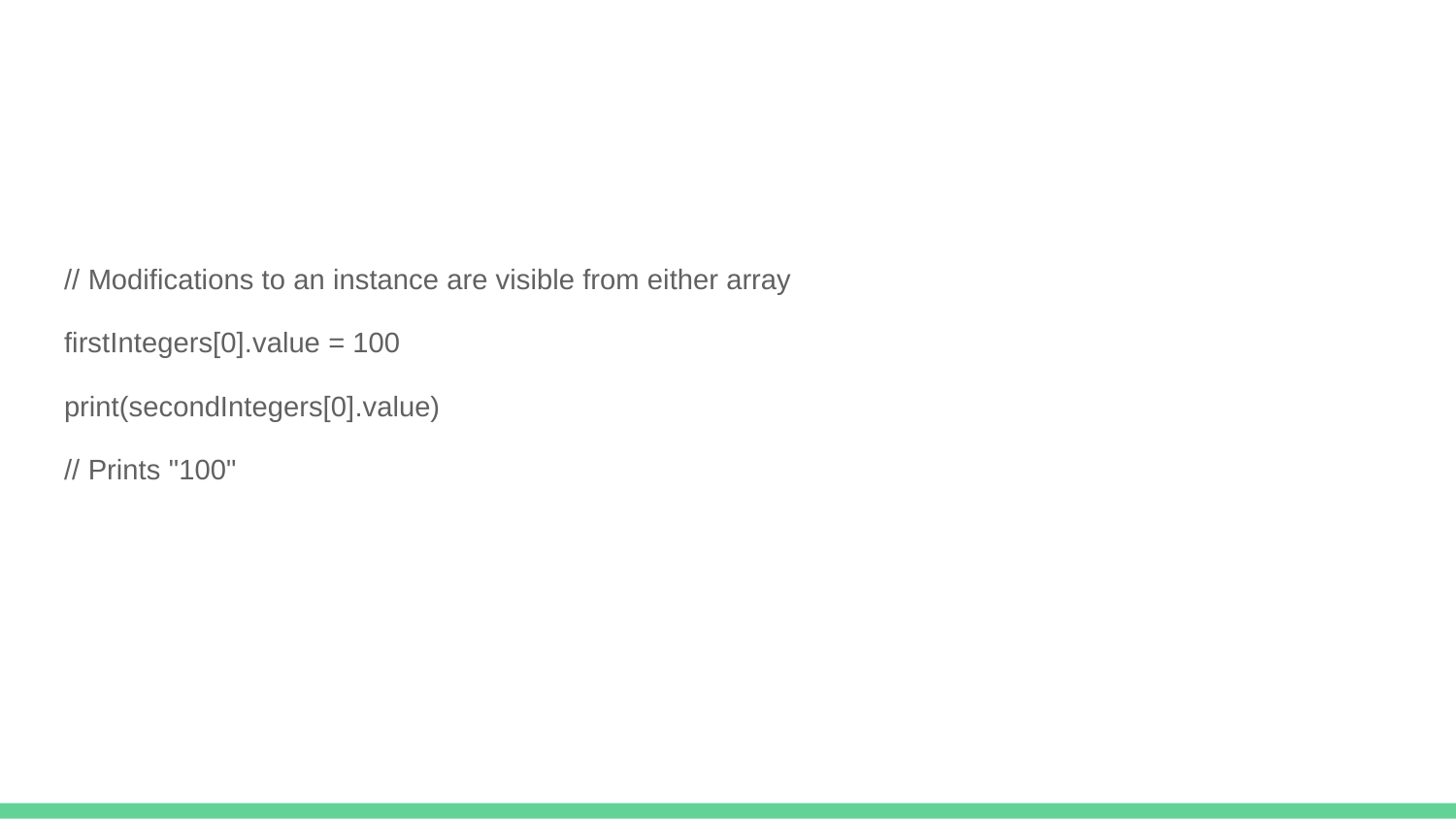

#

// Modifications to an instance are visible from either array
firstIntegers[0].value = 100
print(secondIntegers[0].value)
// Prints "100"